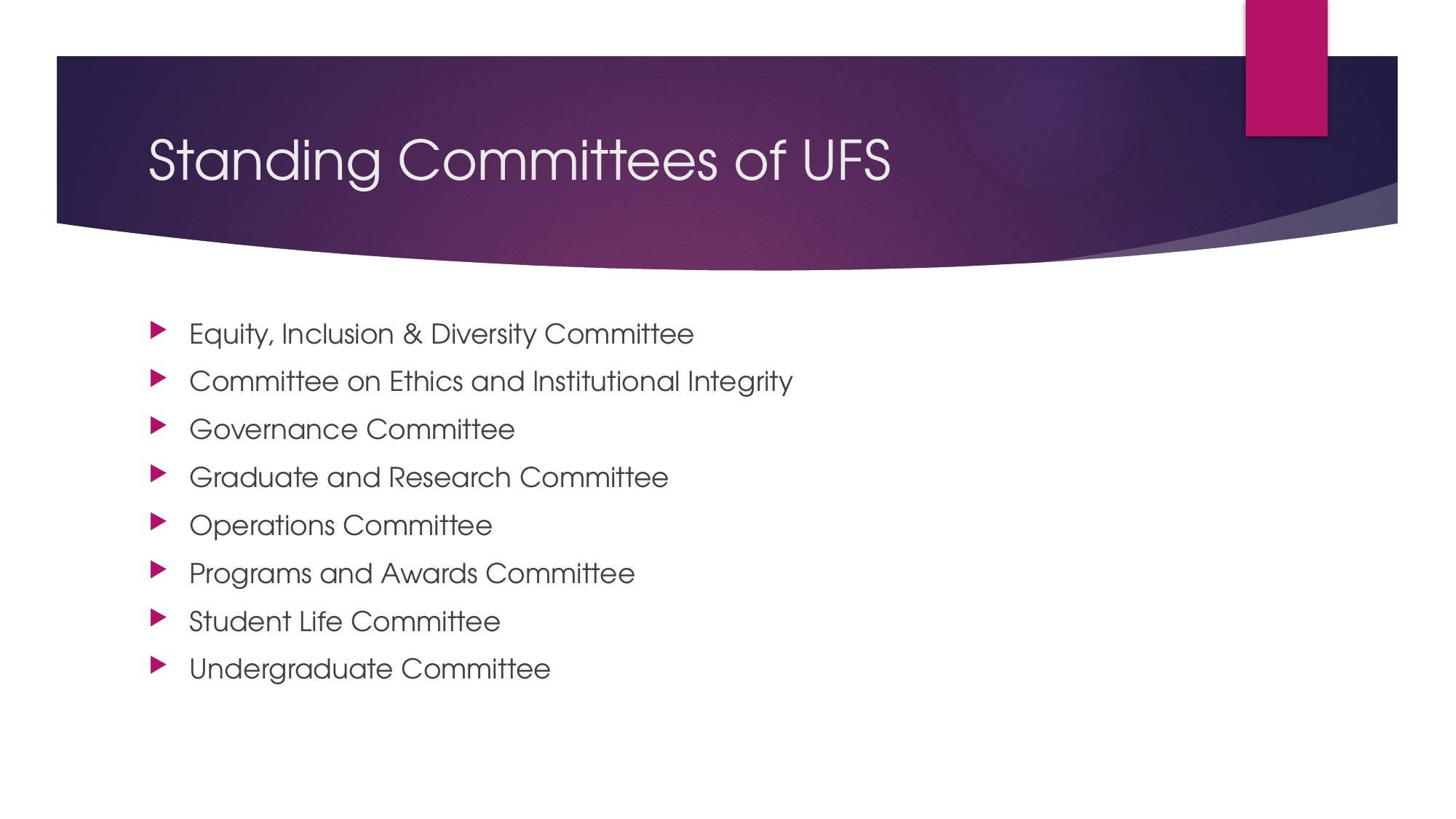

# Standing Committees of UFS
Equity, Inclusion & Diversity Committee
Committee on Ethics and Institutional Integrity
Governance Committee
Graduate and Research Committee
Operations Committee
Programs and Awards Committee
Student Life Committee
Undergraduate Committee